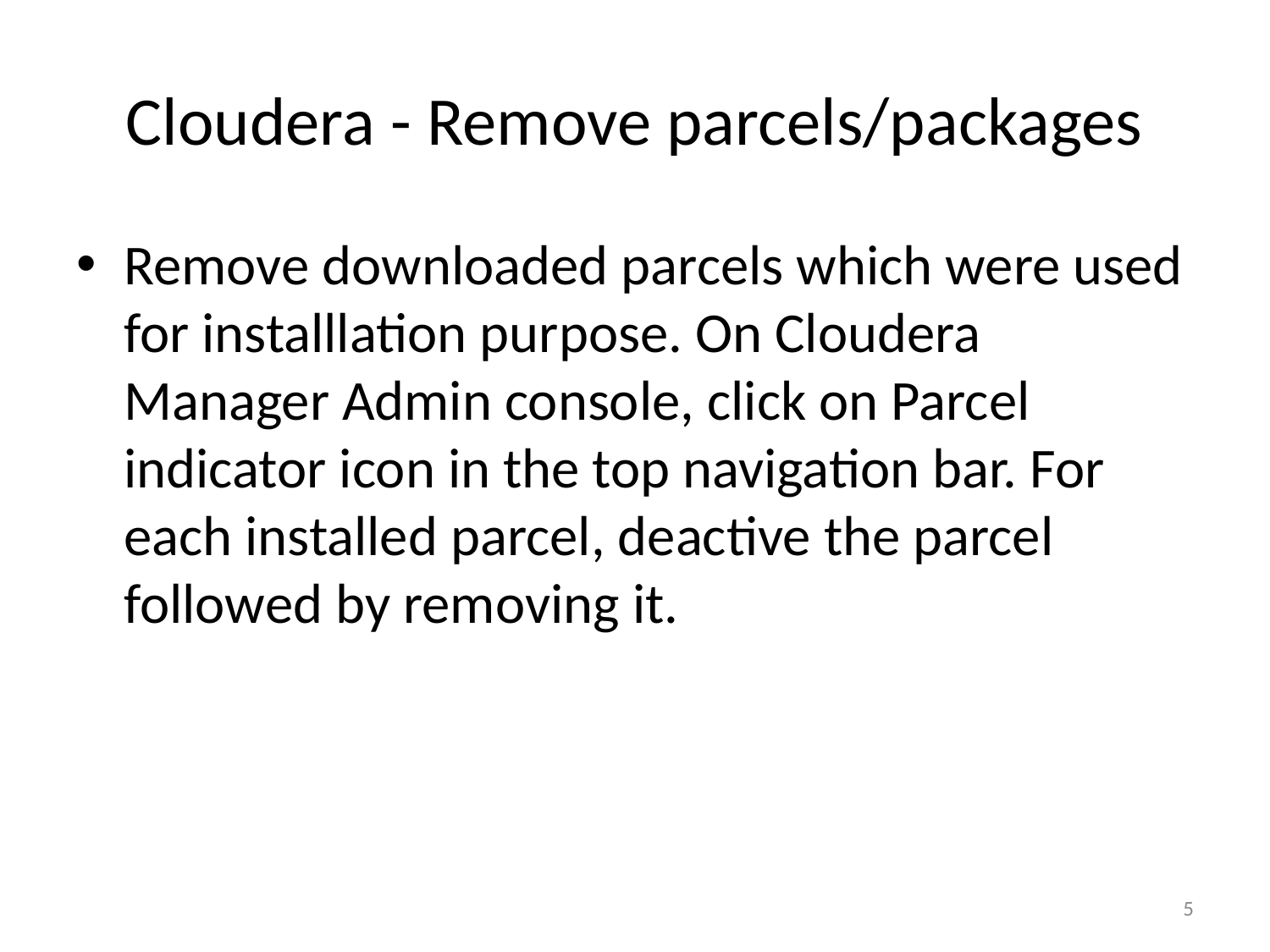

# Cloudera - Remove parcels/packages
Remove downloaded parcels which were used for installlation purpose. On Cloudera Manager Admin console, click on Parcel indicator icon in the top navigation bar. For each installed parcel, deactive the parcel followed by removing it.
5